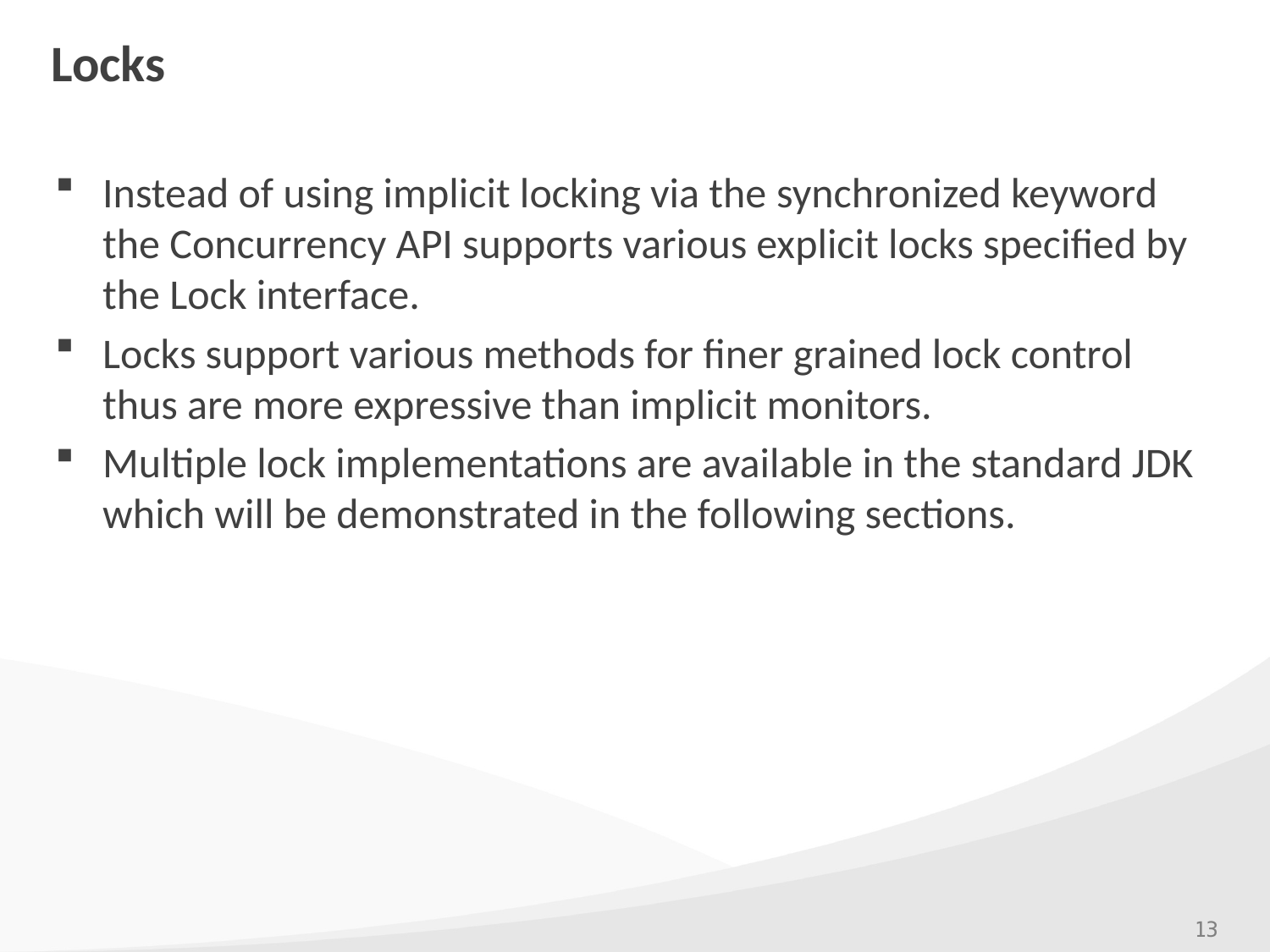

# Locks
Instead of using implicit locking via the synchronized keyword the Concurrency API supports various explicit locks specified by the Lock interface.
Locks support various methods for finer grained lock control thus are more expressive than implicit monitors.
Multiple lock implementations are available in the standard JDK which will be demonstrated in the following sections.